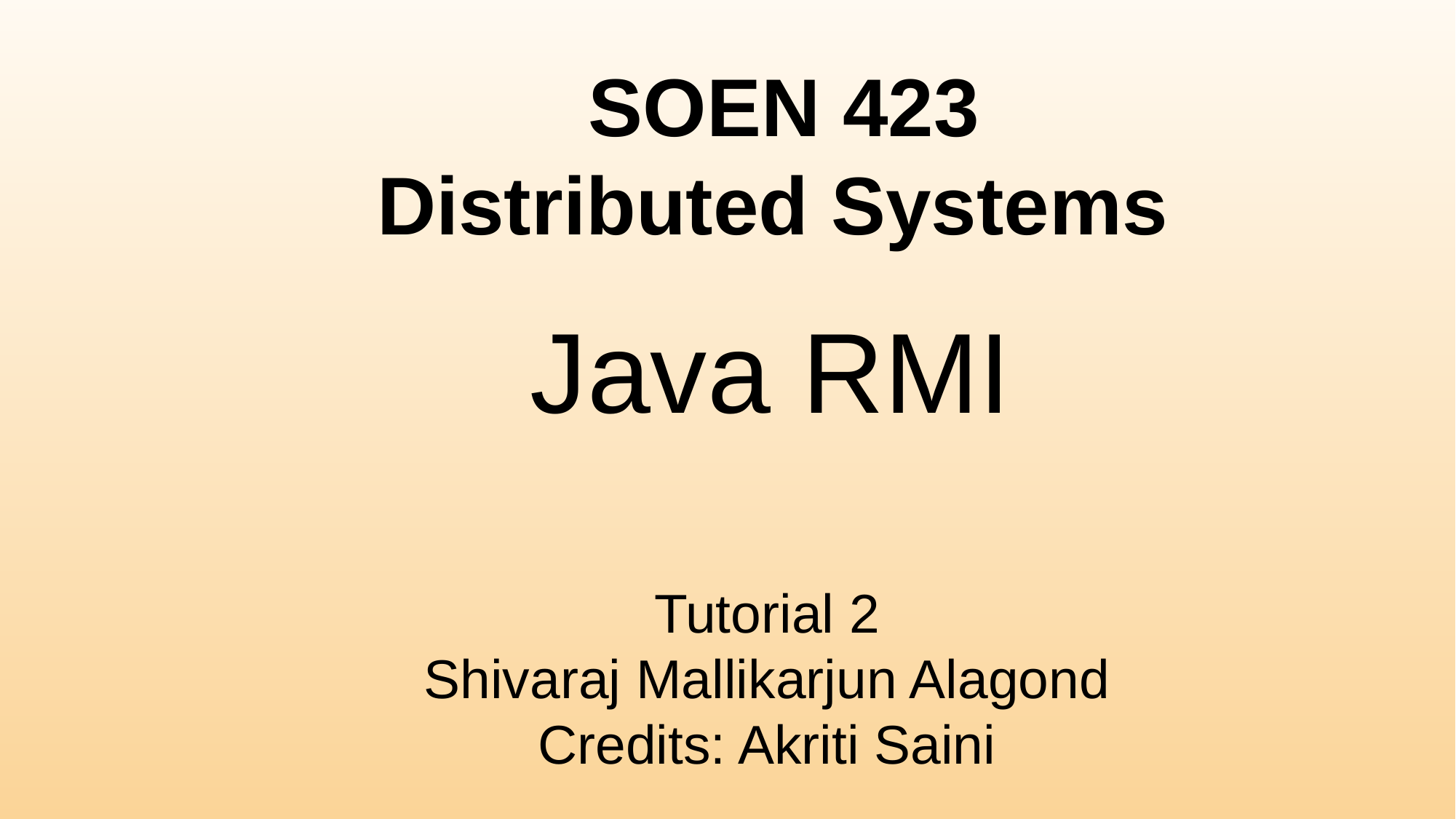

SOEN 423
Distributed Systems
Java RMI
Tutorial 2
Shivaraj Mallikarjun Alagond
Credits: Akriti Saini